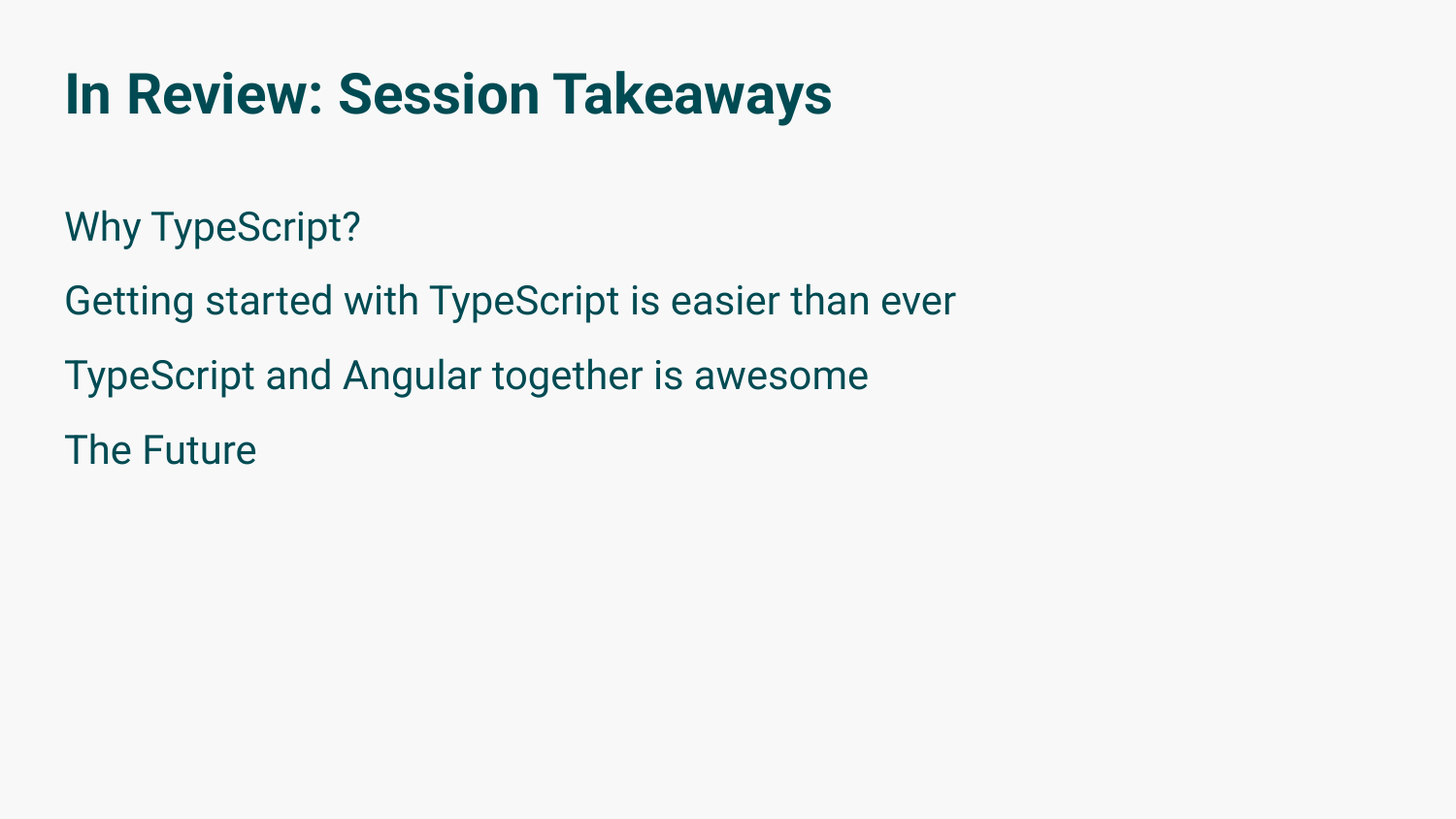

# In Review: Session Takeaways
Why TypeScript?
Getting started with TypeScript is easier than ever
TypeScript and Angular together is awesome
The Future